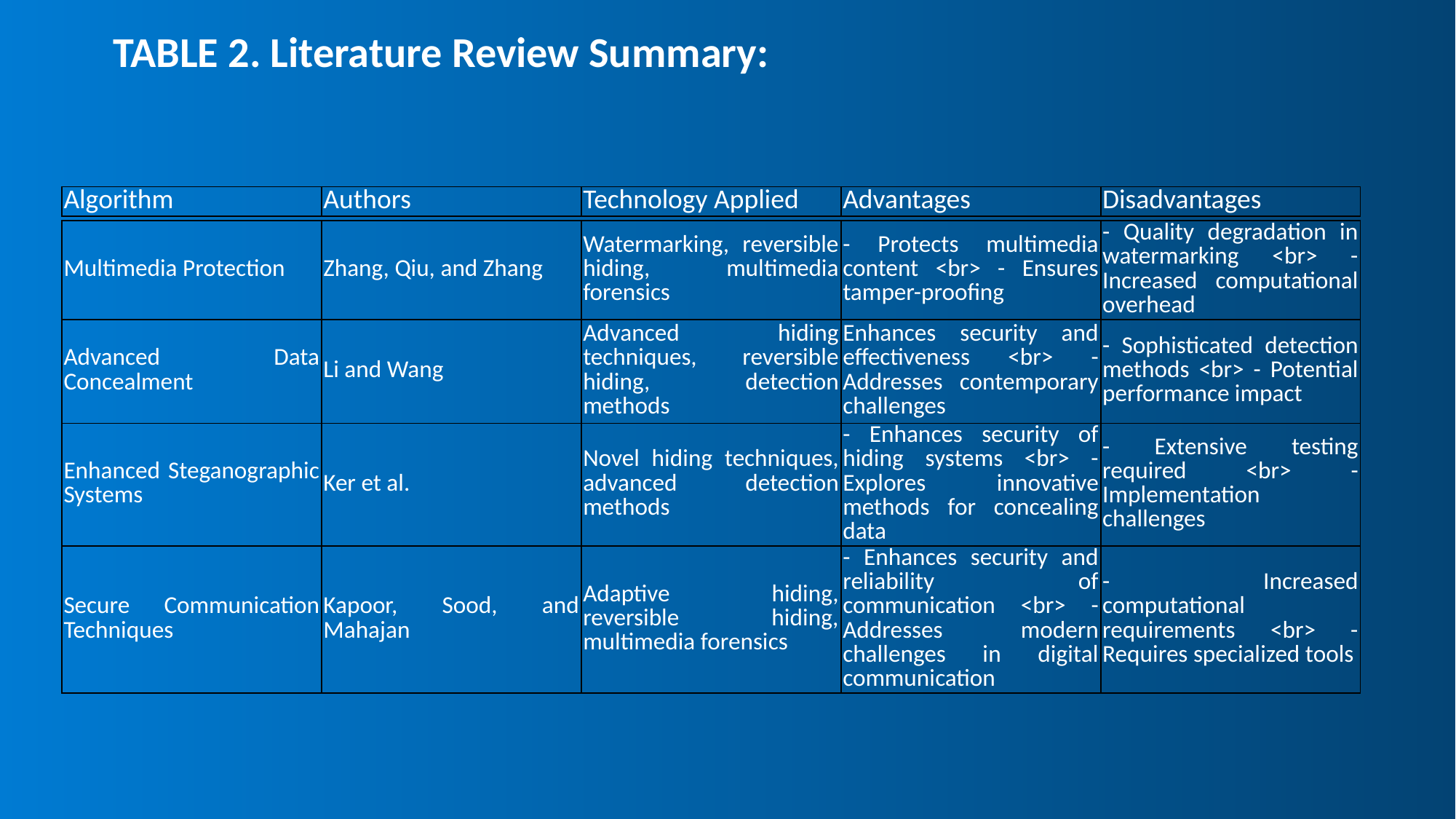

TABLE 2. Literature Review Summary:
| Algorithm | Authors | Technology Applied | Advantages | Disadvantages |
| --- | --- | --- | --- | --- |
| Multimedia Protection | Zhang, Qiu, and Zhang | Watermarking, reversible hiding, multimedia forensics | - Protects multimedia content <br> - Ensures tamper-proofing | - Quality degradation in watermarking <br> - Increased computational overhead |
| --- | --- | --- | --- | --- |
| Advanced Data Concealment | Li and Wang | Advanced hiding techniques, reversible hiding, detection methods | Enhances security and effectiveness <br> - Addresses contemporary challenges | - Sophisticated detection methods <br> - Potential performance impact |
| Enhanced Steganographic Systems | Ker et al. | Novel hiding techniques, advanced detection methods | - Enhances security of hiding systems <br> - Explores innovative methods for concealing data | - Extensive testing required <br> - Implementation challenges |
| Secure Communication Techniques | Kapoor, Sood, and Mahajan | Adaptive hiding, reversible hiding, multimedia forensics | - Enhances security and reliability of communication <br> - Addresses modern challenges in digital communication | - Increased computational requirements <br> - Requires specialized tools |